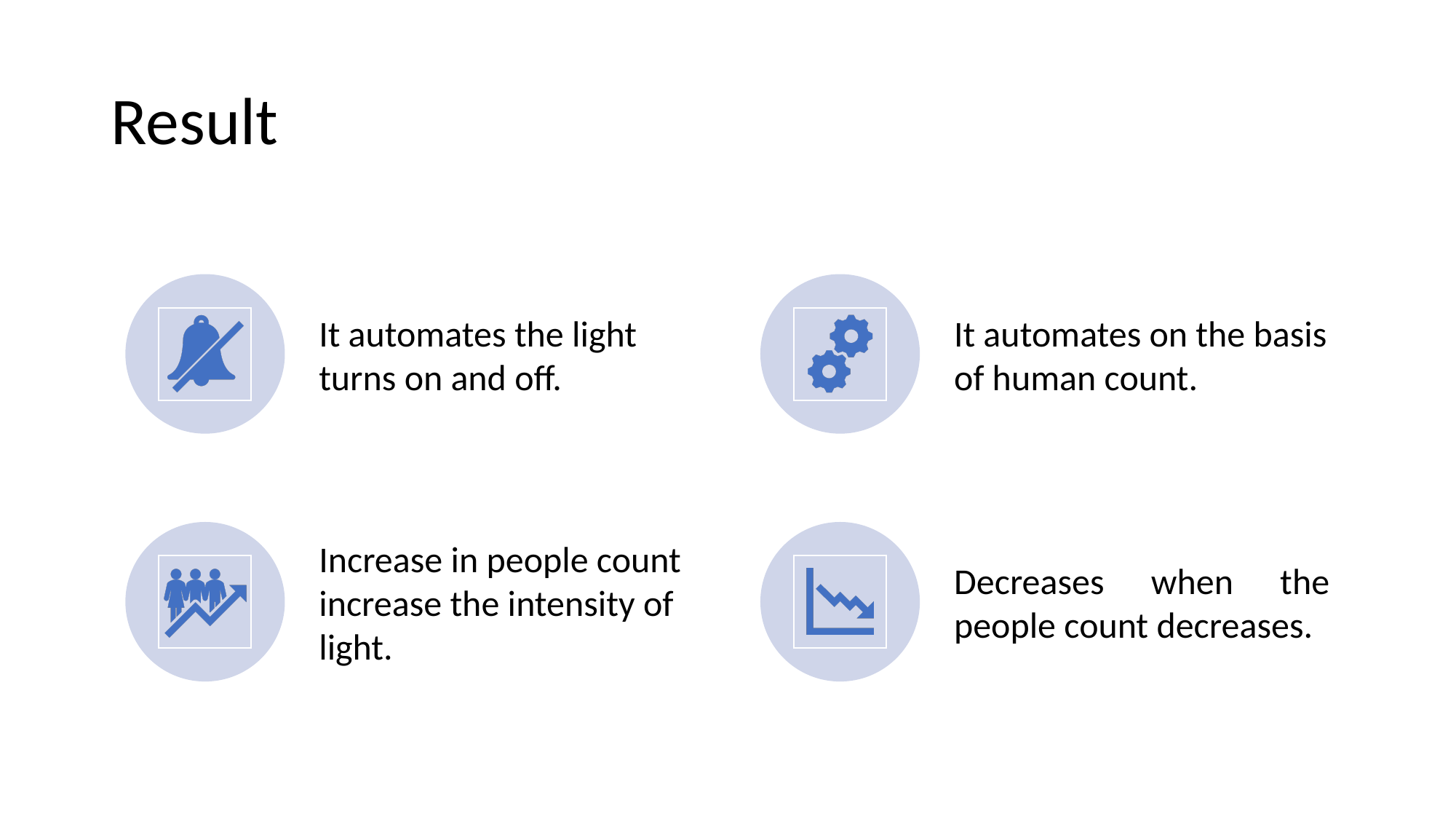

# Result
It automates the light turns on and off.
It automates on the basis of human count.
Increase in people count increase the intensity of light.
Decreases when the people count decreases.